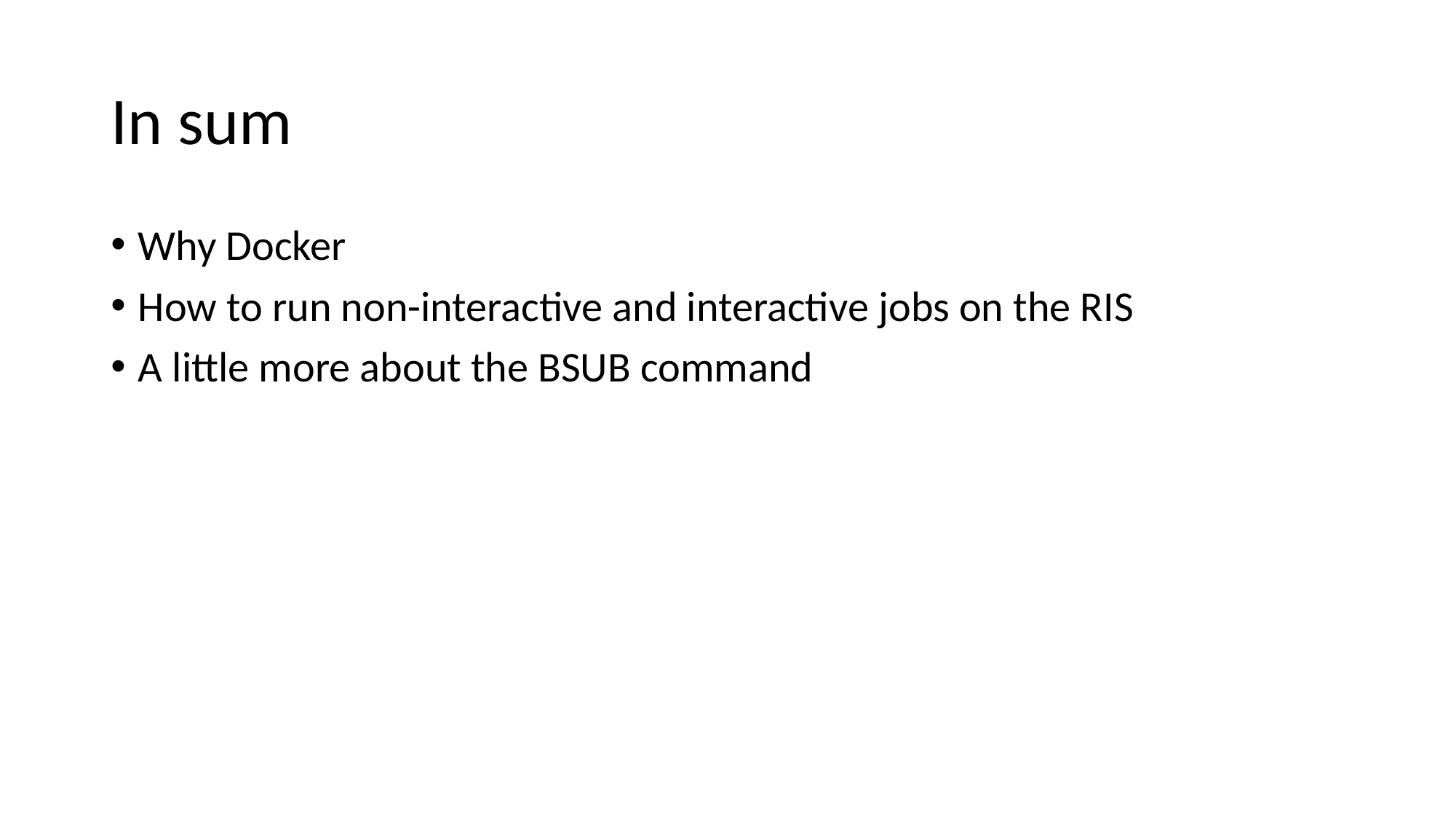

# In sum
Why Docker
How to run non-interactive and interactive jobs on the RIS
A little more about the BSUB command